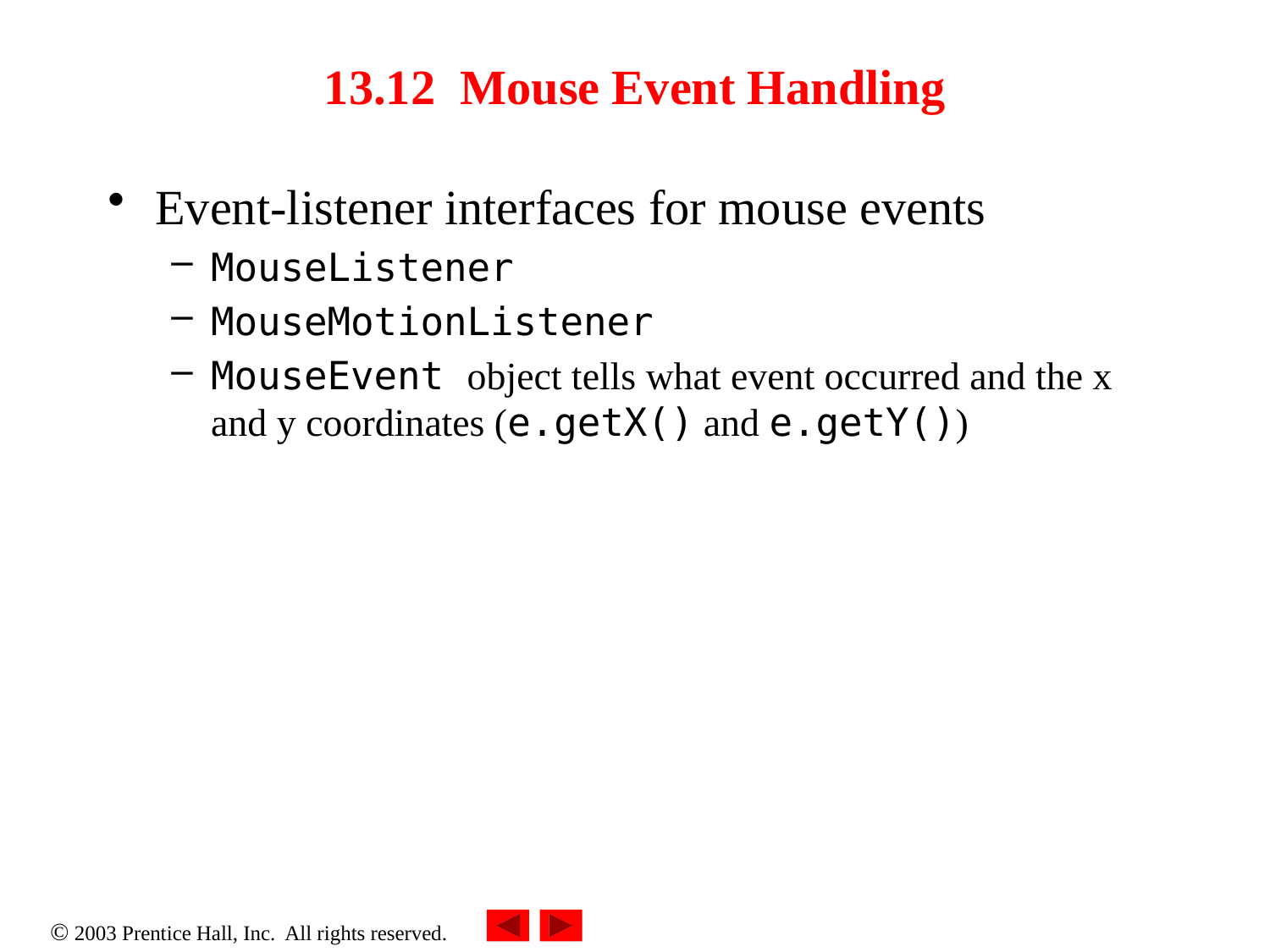

45
# 13.12  Mouse Event Handling
Event-listener interfaces for mouse events
MouseListener
MouseMotionListener
MouseEvent object tells what event occurred and the x and y coordinates (e.getX() and e.getY())